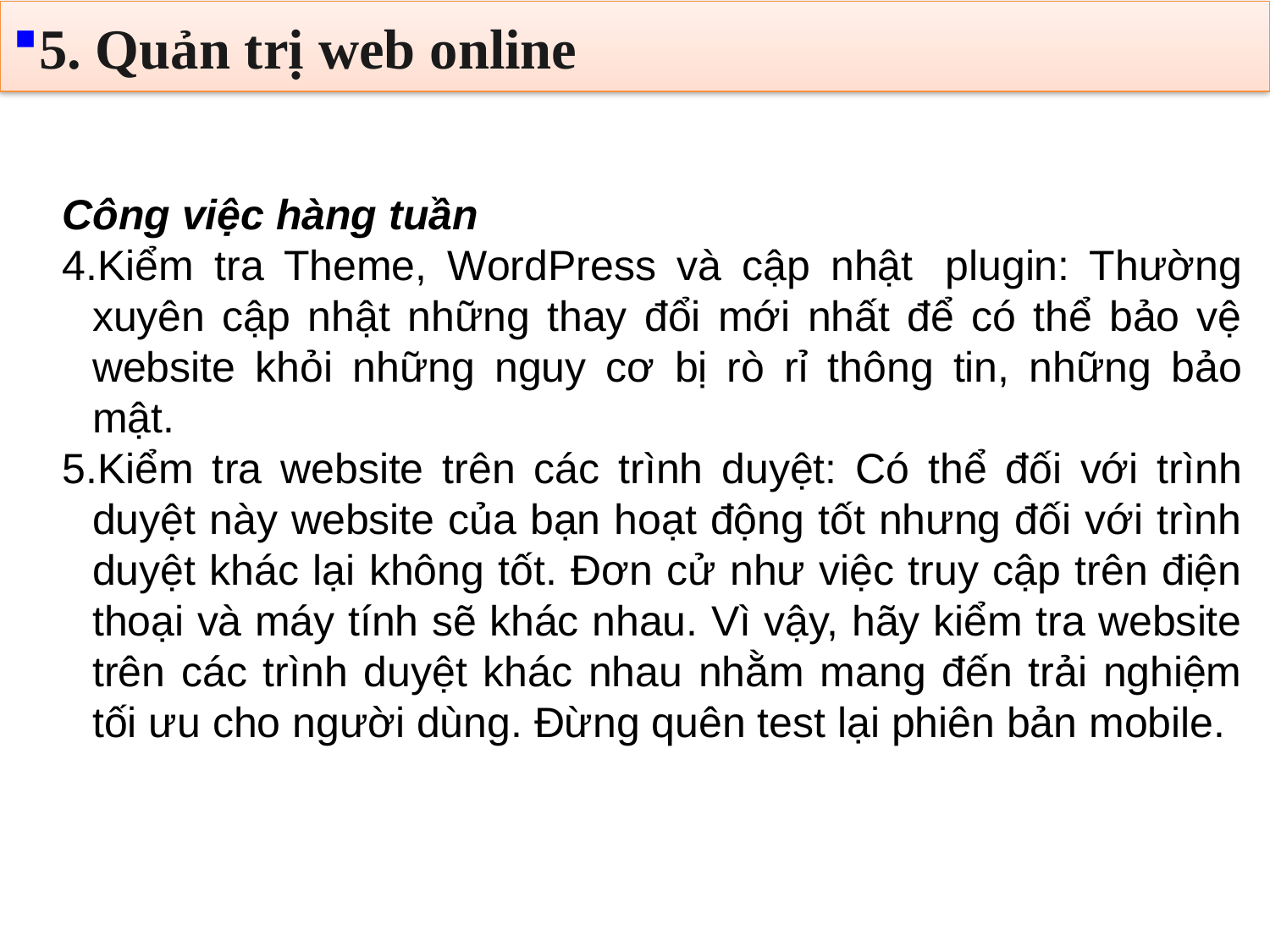

5. Quản trị web online
Công việc hàng tuần
Kiểm tra Theme, WordPress và cập nhật  plugin: Thường xuyên cập nhật những thay đổi mới nhất để có thể bảo vệ website khỏi những nguy cơ bị rò rỉ thông tin, những bảo mật.
Kiểm tra website trên các trình duyệt: Có thể đối với trình duyệt này website của bạn hoạt động tốt nhưng đối với trình duyệt khác lại không tốt. Đơn cử như việc truy cập trên điện thoại và máy tính sẽ khác nhau. Vì vậy, hãy kiểm tra website trên các trình duyệt khác nhau nhằm mang đến trải nghiệm tối ưu cho người dùng. Đừng quên test lại phiên bản mobile.